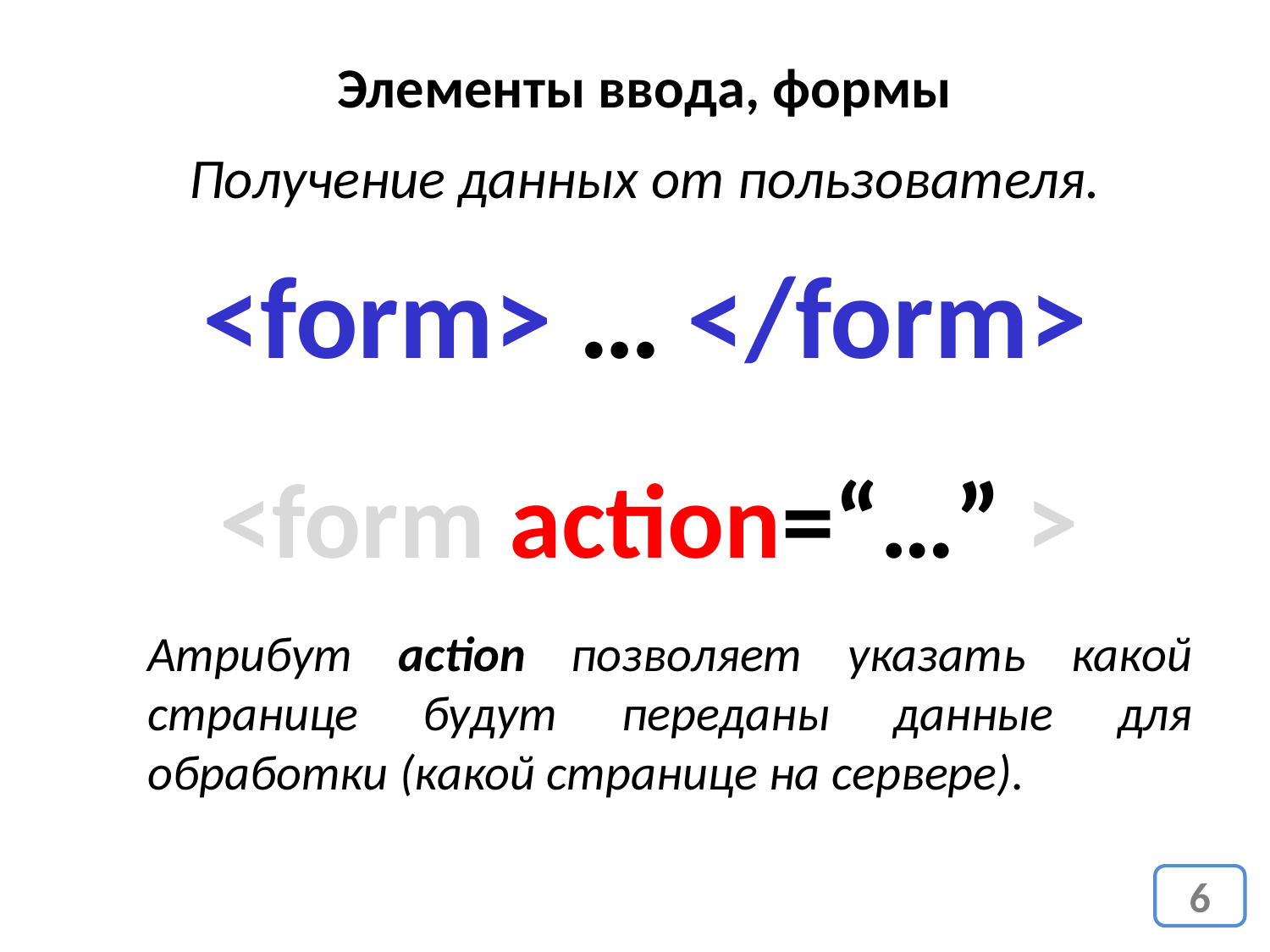

Элементы ввода, формы
Получение данных от пользователя.
<form> … </form>
<form action=“…” >
Атрибут action позволяет указать какой странице будут переданы данные для обработки (какой странице на сервере).
6